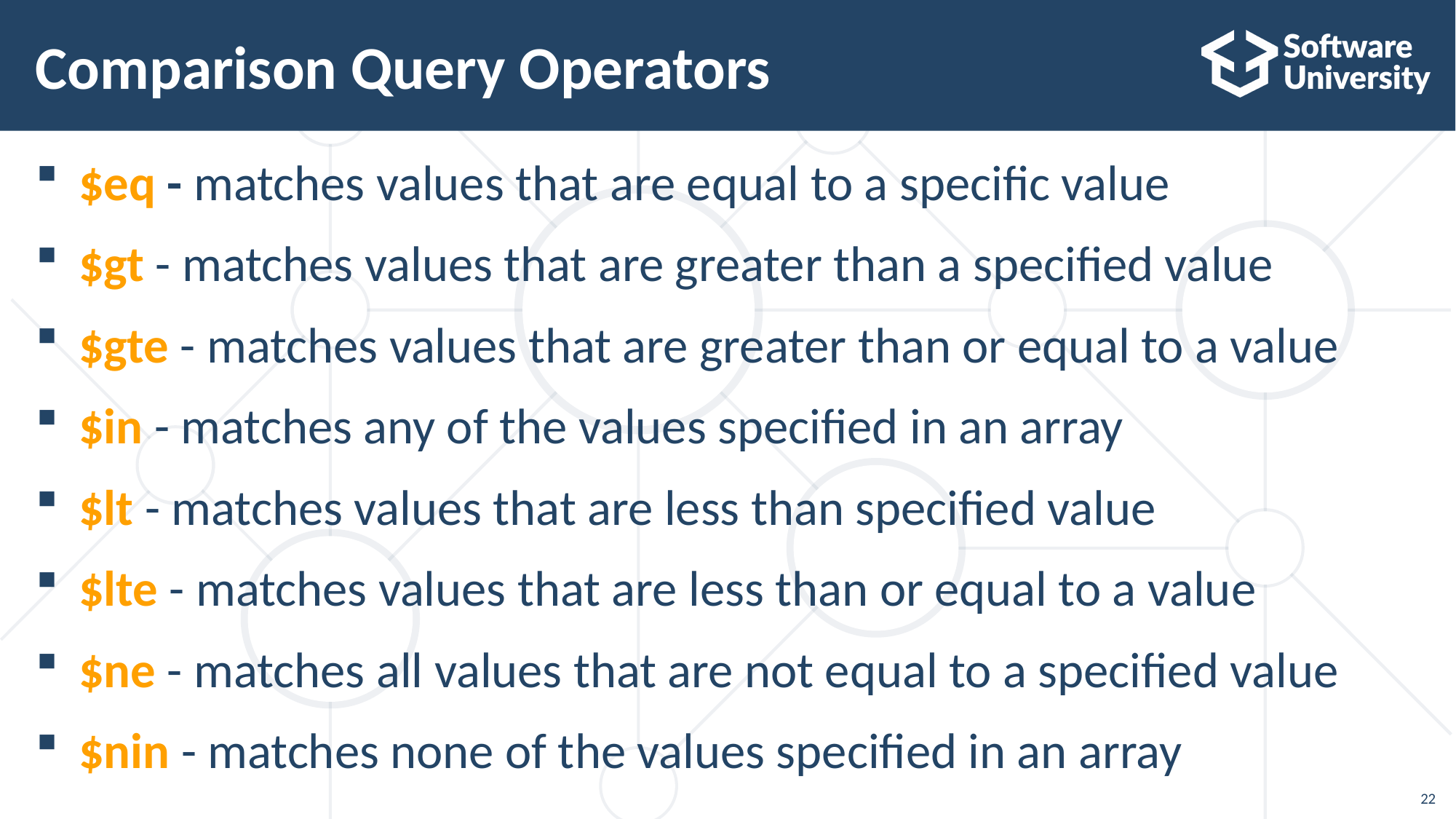

# Comparison Query Operators
$eq - matches values that are equal to a specific value
$gt - matches values that are greater than a specified value
$gte - matches values that are greater than or equal to a value
$in - matches any of the values specified in an array
$lt - matches values that are less than specified value
$lte - matches values that are less than or equal to a value
$ne - matches all values that are not equal to a specified value
$nin - matches none of the values specified in an array
22